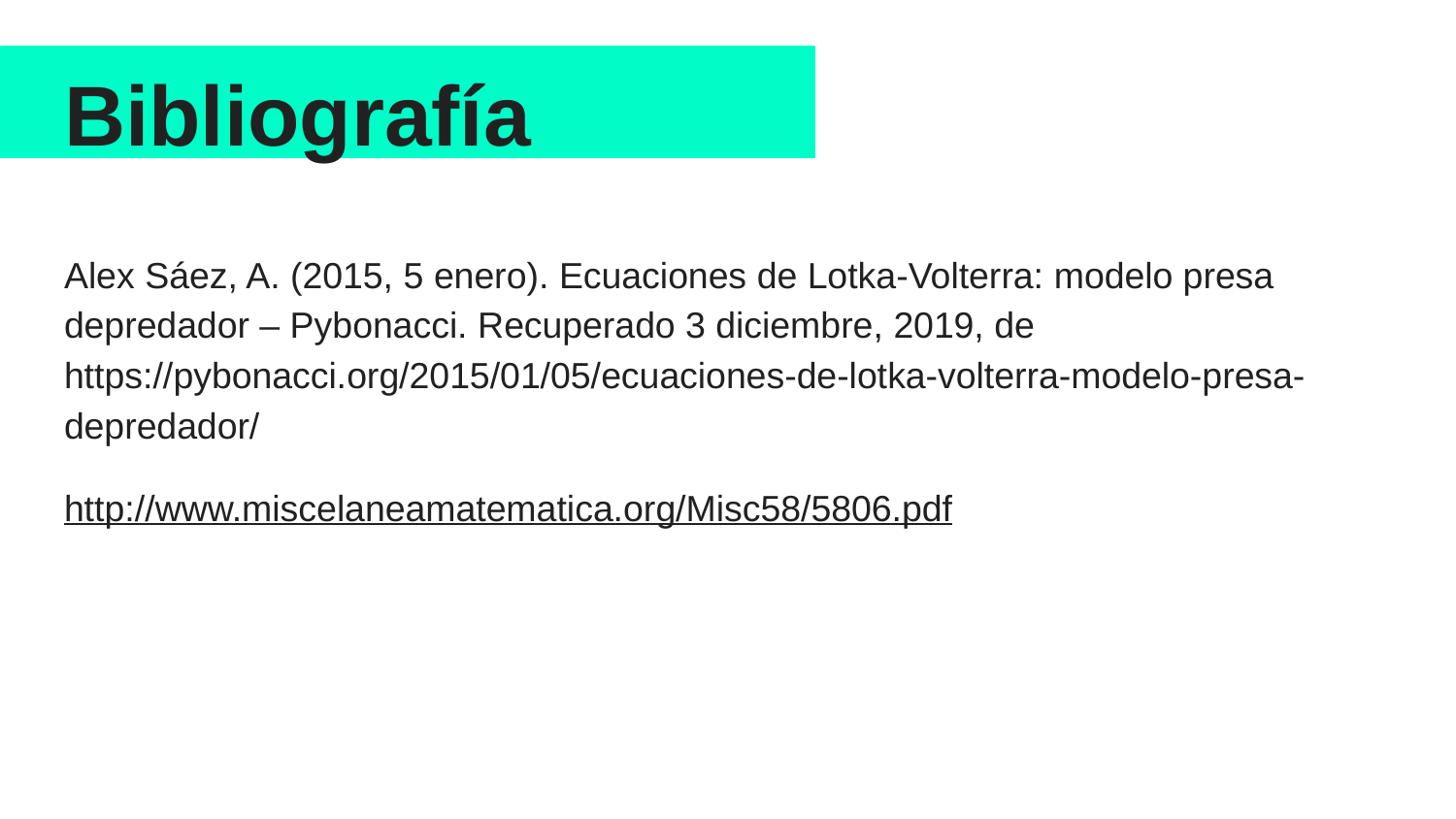

# Bibliografía
Alex Sáez, A. (2015, 5 enero). Ecuaciones de Lotka-Volterra: modelo presa depredador – Pybonacci. Recuperado 3 diciembre, 2019, de https://pybonacci.org/2015/01/05/ecuaciones-de-lotka-volterra-modelo-presa-depredador/
http://www.miscelaneamatematica.org/Misc58/5806.pdf